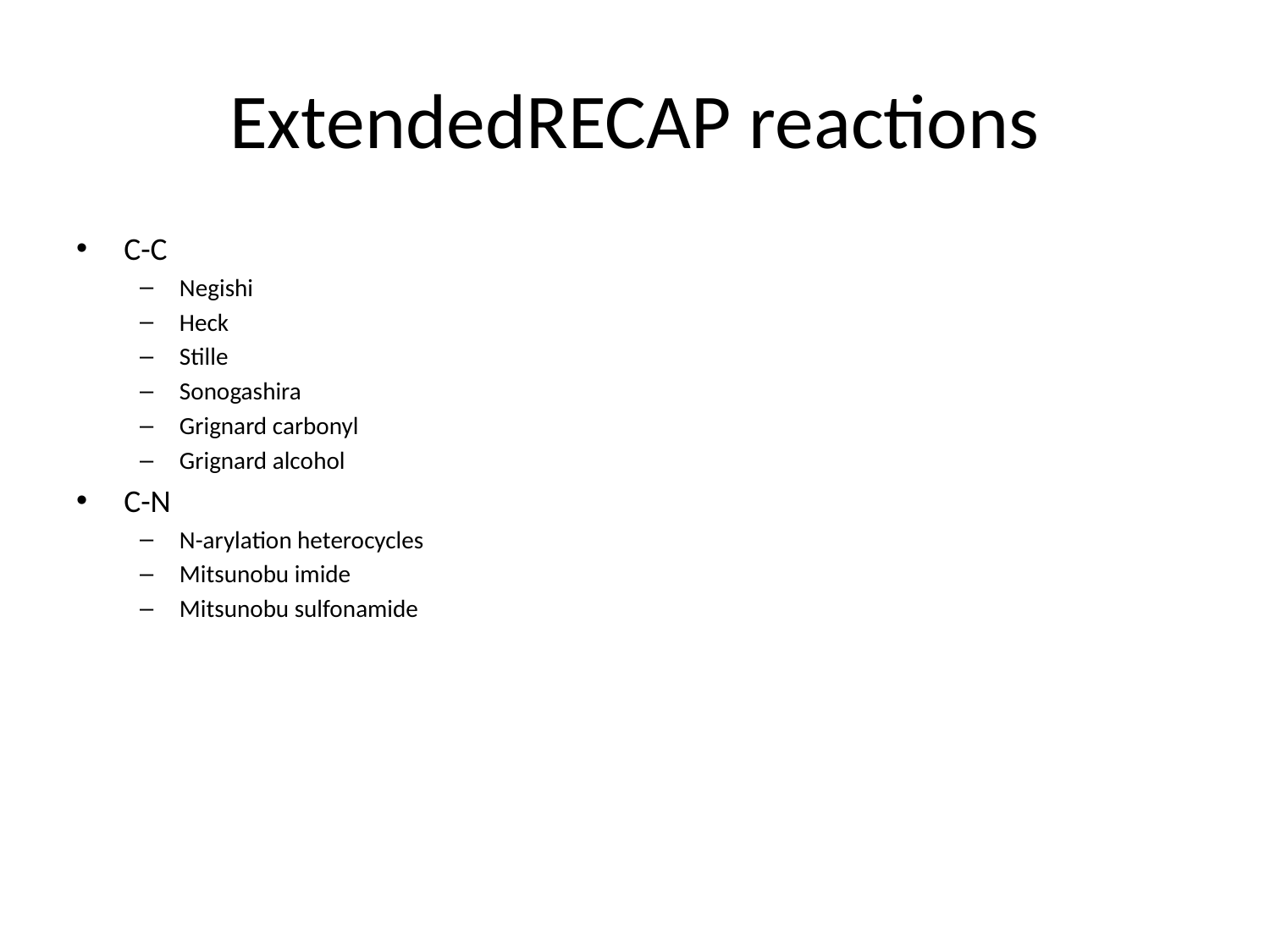

# ExtendedRECAP reactions
C-C
Negishi
Heck
Stille
Sonogashira
Grignard carbonyl
Grignard alcohol
C-N
N-arylation heterocycles
Mitsunobu imide
Mitsunobu sulfonamide